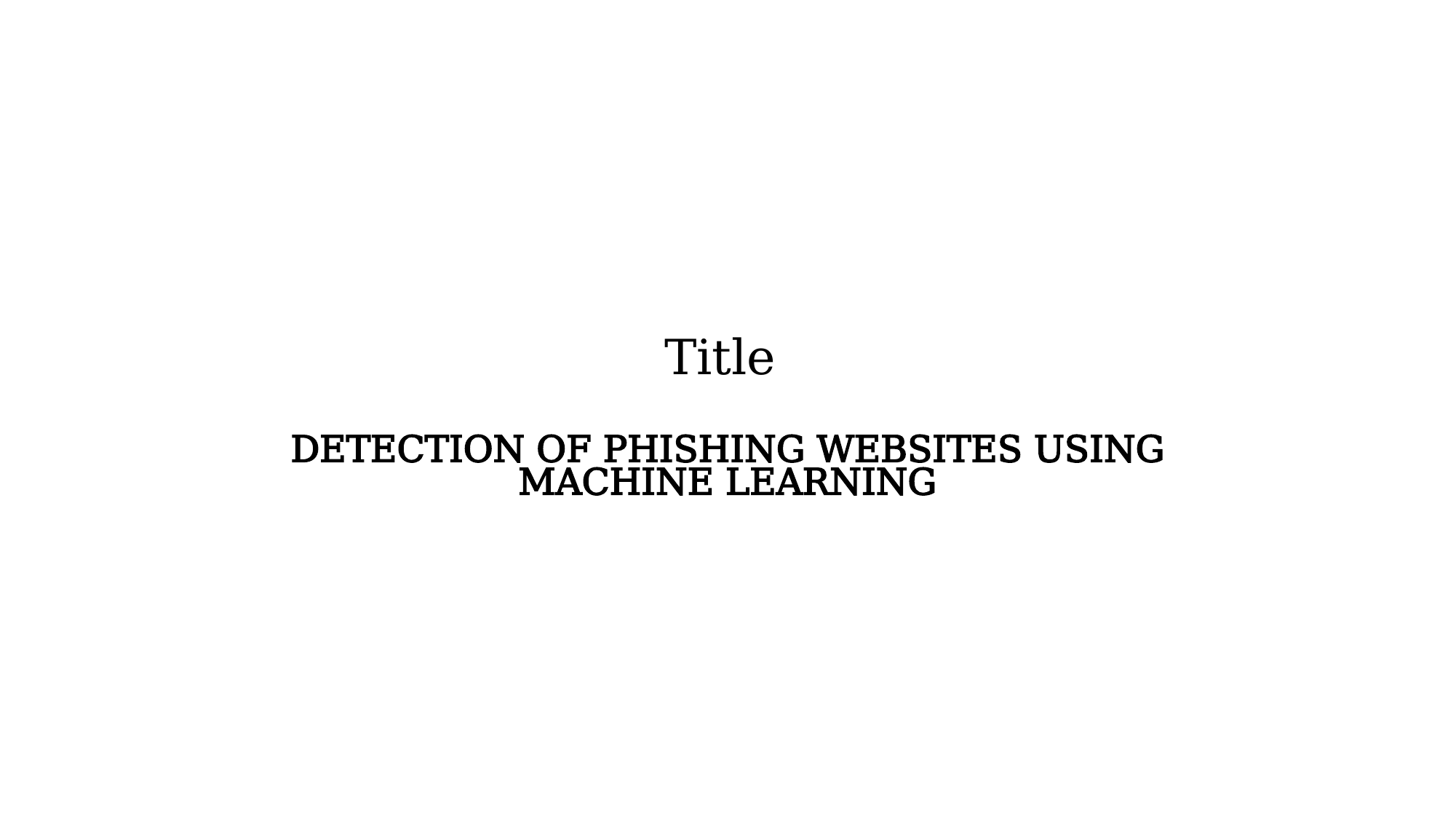

# Title
DETECTION OF PHISHING WEBSITES USING MACHINE LEARNING